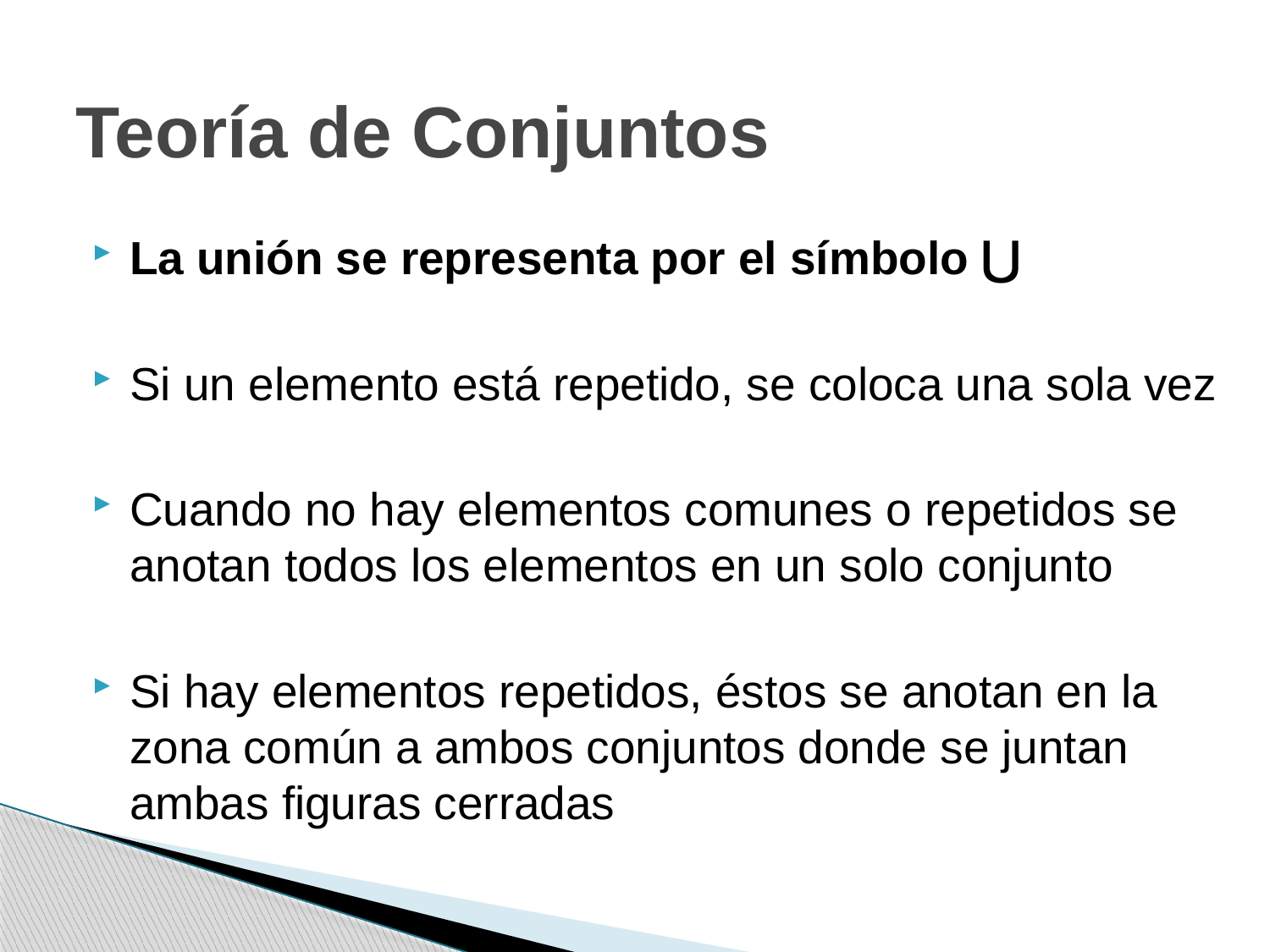

# Teoría de Conjuntos
La unión se representa por el símbolo ⋃

Si un elemento está repetido, se coloca una sola vez

Cuando no hay elementos comunes o repetidos se anotan todos los elementos en un solo conjunto

Si hay elementos repetidos, éstos se anotan en la zona común a ambos conjuntos donde se juntan ambas figuras cerradas